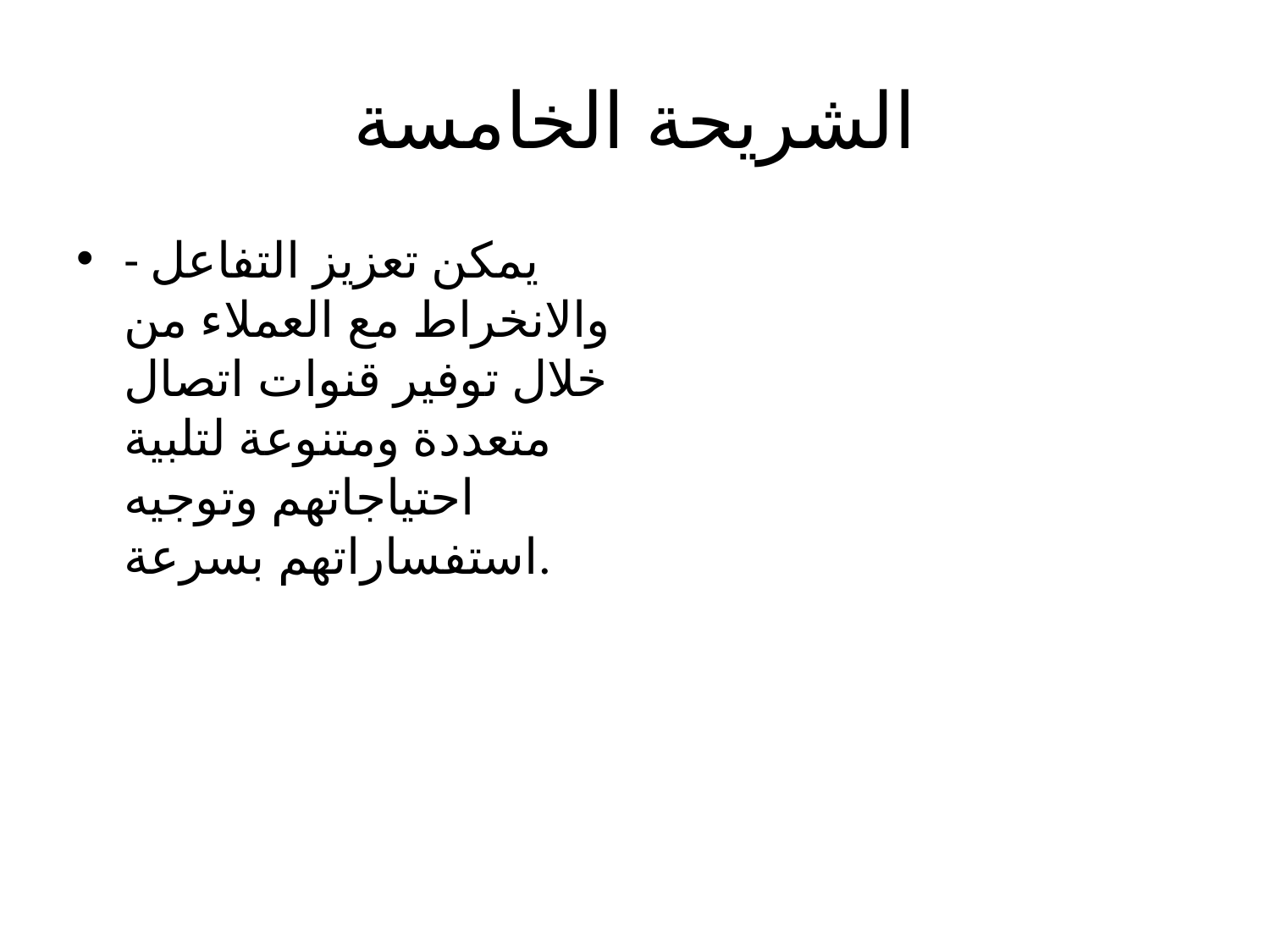

# الشريحة الخامسة
- يمكن تعزيز التفاعل والانخراط مع العملاء من خلال توفير قنوات اتصال متعددة ومتنوعة لتلبية احتياجاتهم وتوجيه استفساراتهم بسرعة.